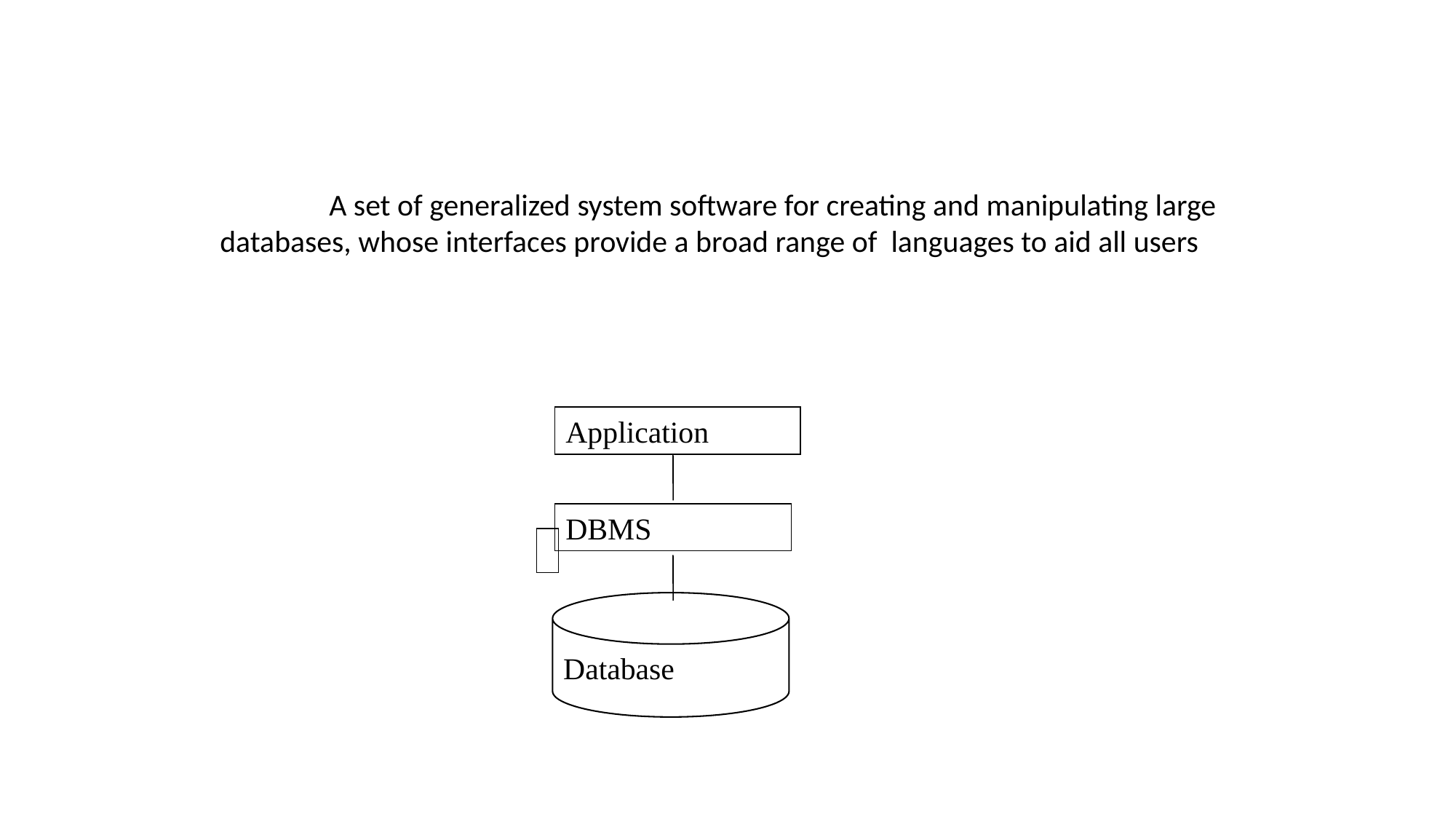

Data Base Management System (DBMS)
	A set of generalized system software for creating and manipulating large databases, whose interfaces provide a broad range of  languages to aid all users

Application

DBMS

Database